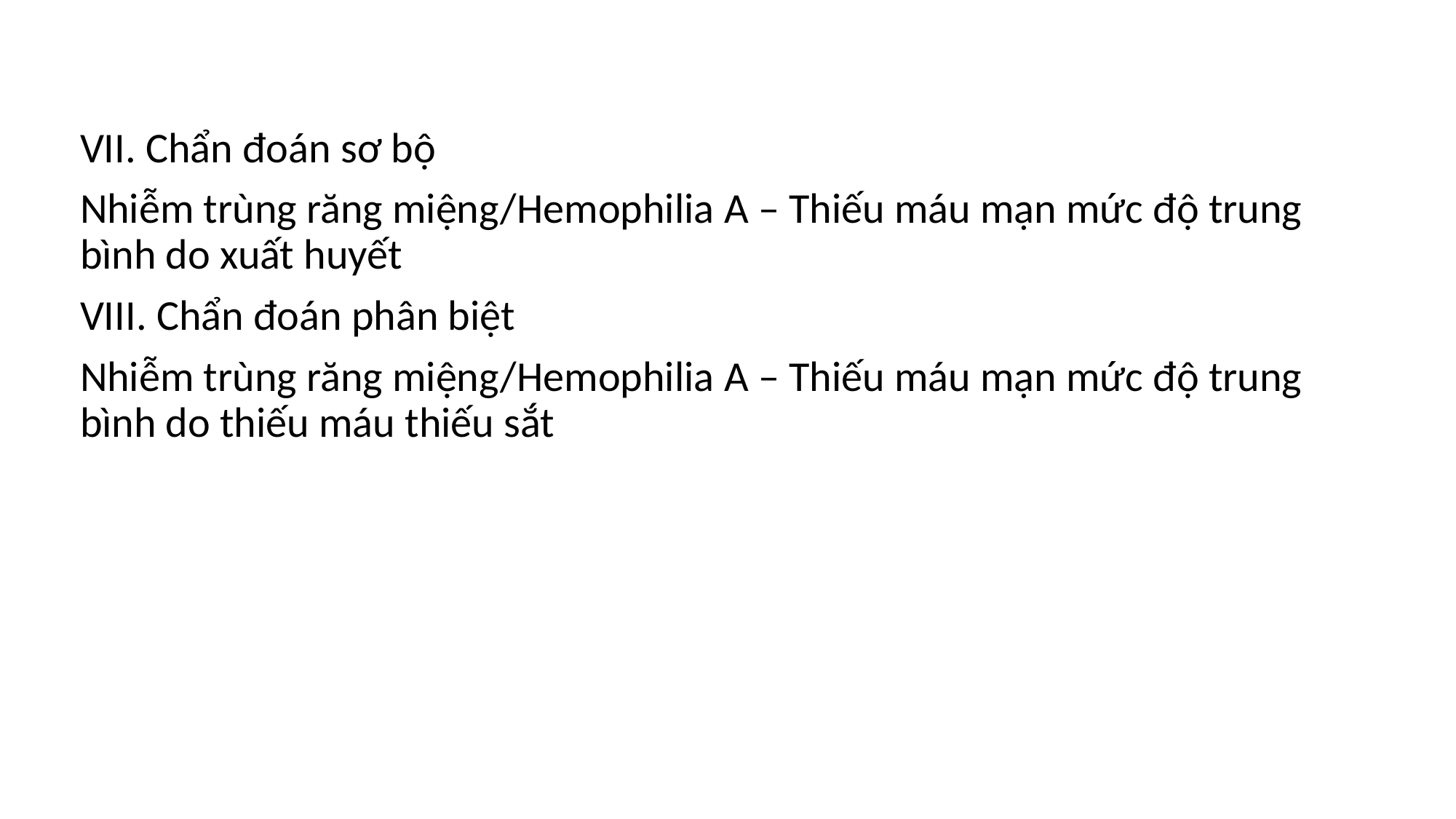

#
VII. Chẩn đoán sơ bộ
Nhiễm trùng răng miệng/Hemophilia A – Thiếu máu mạn mức độ trung bình do xuất huyết
VIII. Chẩn đoán phân biệt
Nhiễm trùng răng miệng/Hemophilia A – Thiếu máu mạn mức độ trung bình do thiếu máu thiếu sắt